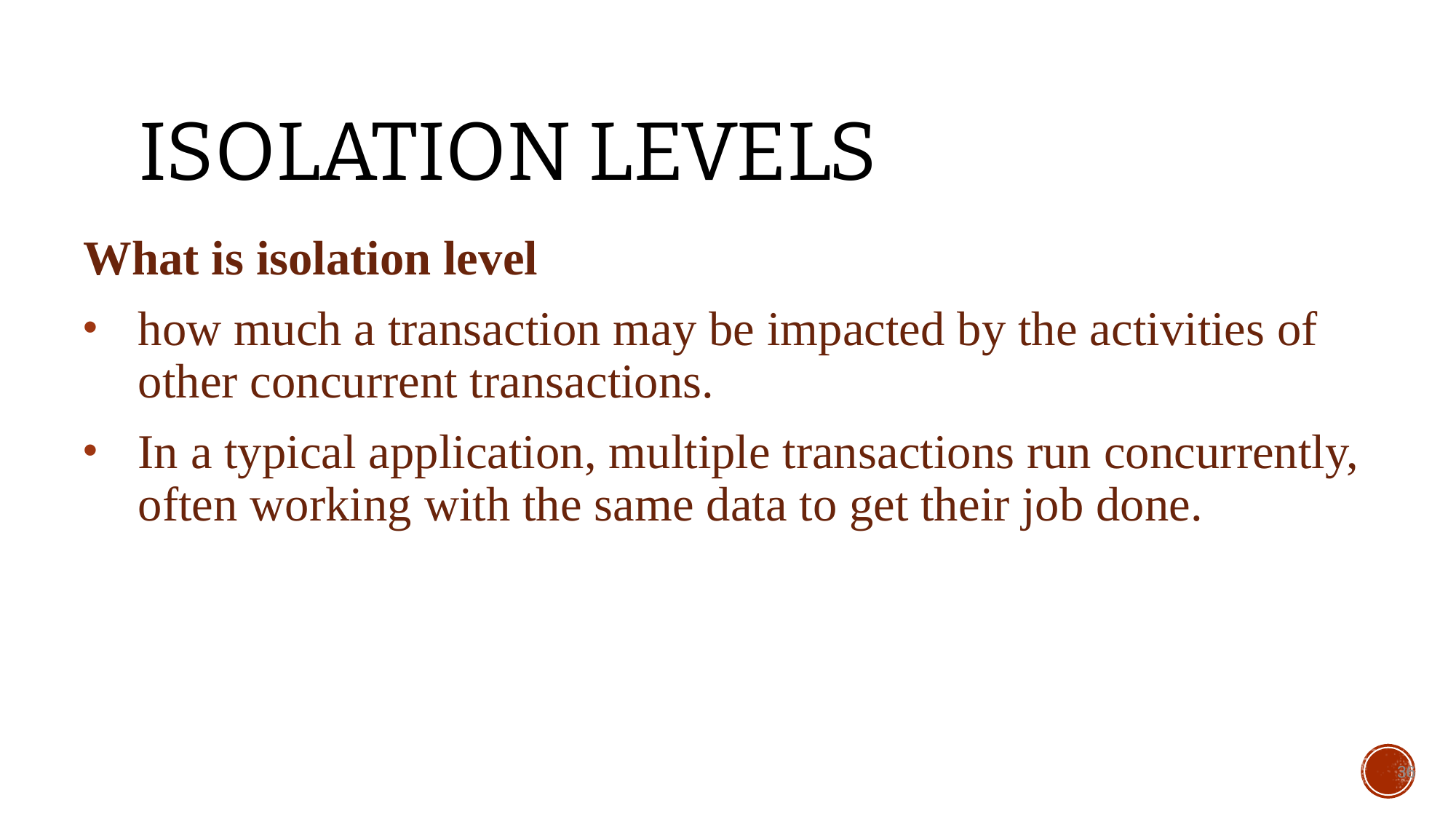

# ISOLATION LEVELS
What is isolation level
how much a transaction may be impacted by the activities of other concurrent transactions.
In a typical application, multiple transactions run concurrently, often working with the same data to get their job done.
36